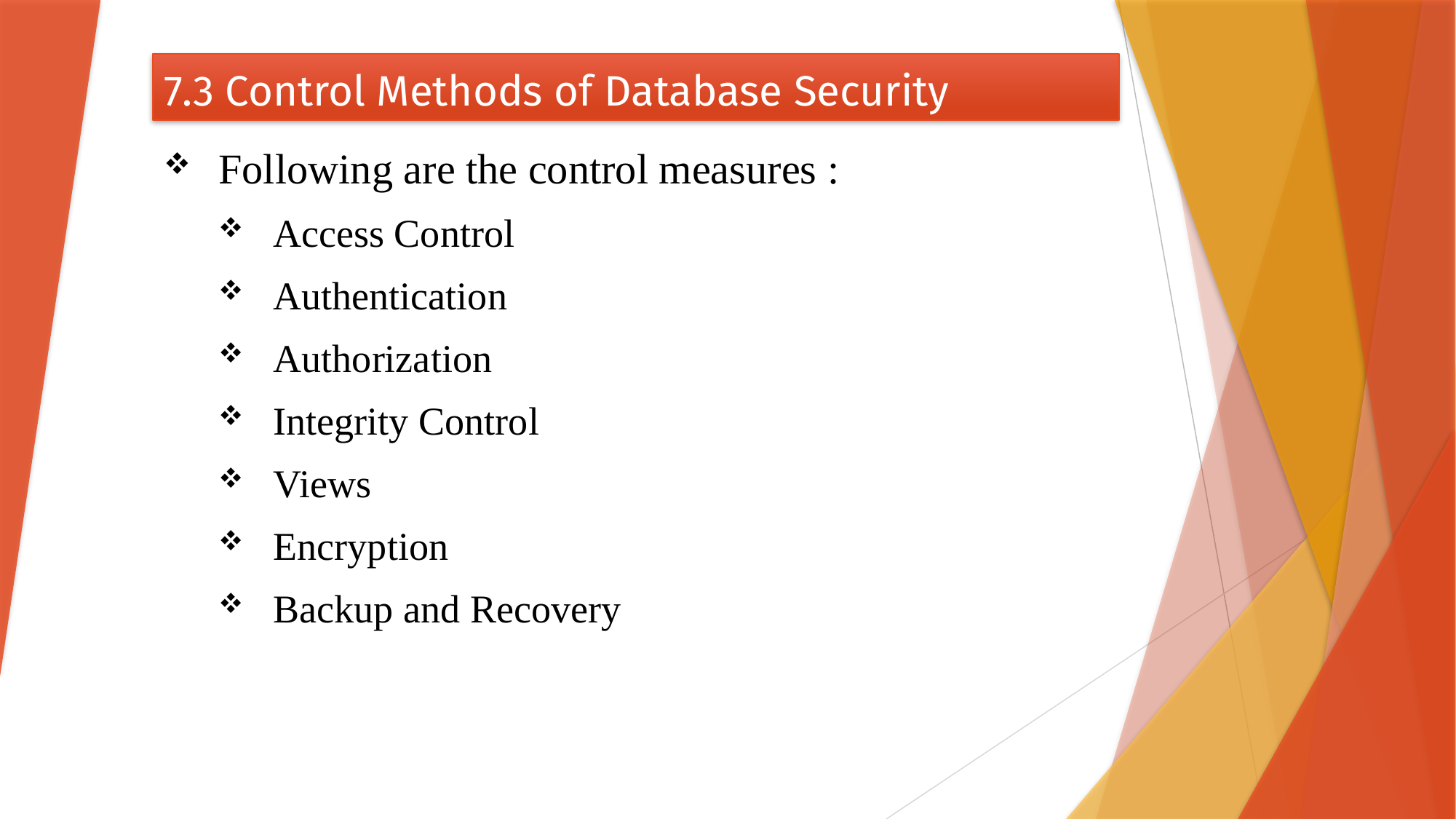

# 7.3 Control Methods of Database Security
Following are the control measures :
Access Control
Authentication
Authorization
Integrity Control
Views
Encryption
Backup and Recovery